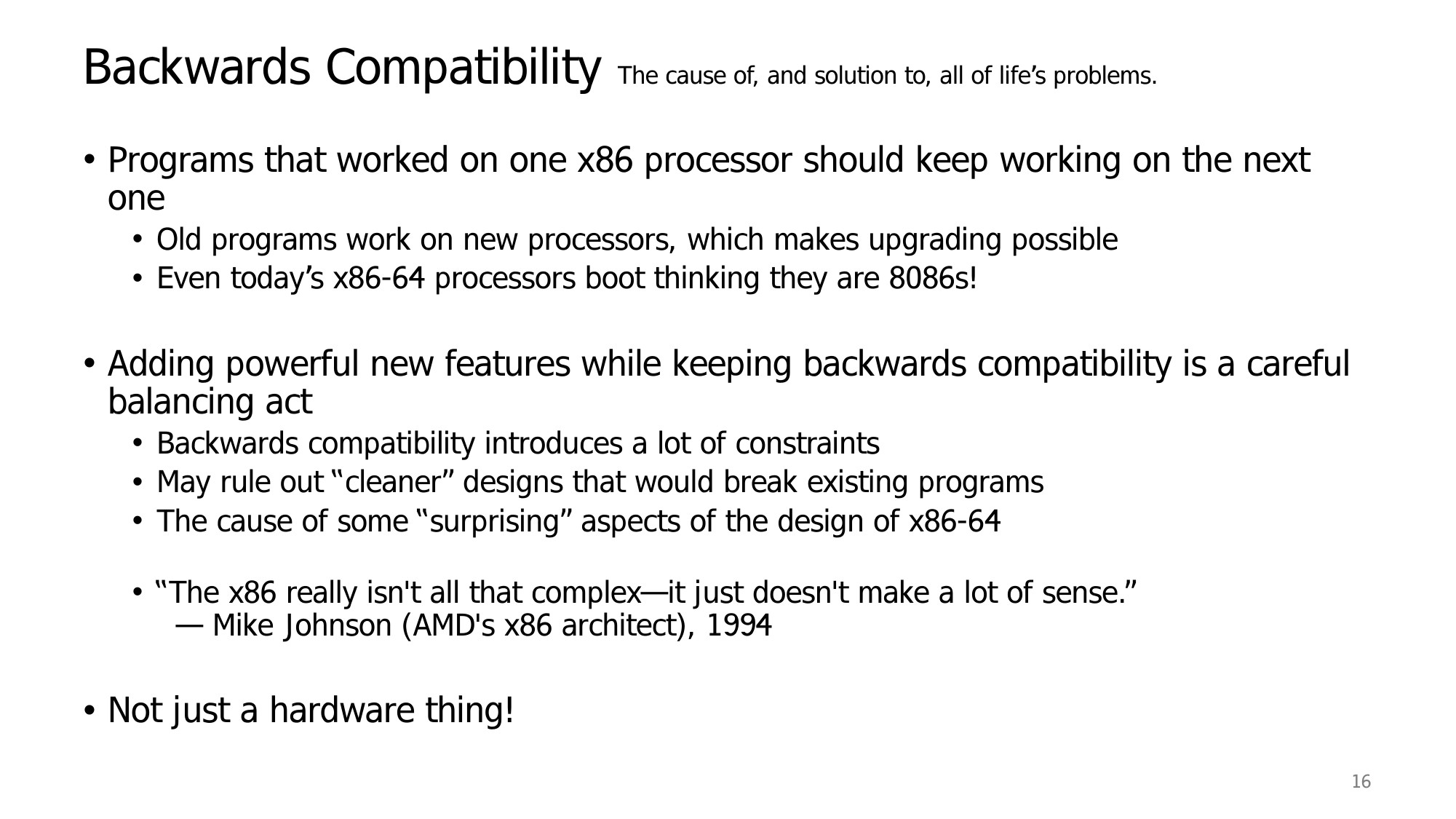

# Backwards Compatibility The cause of, and solution to, all of life’s problems.
Programs that worked on one x86 processor should keep working on the next one
Old programs work on new processors, which makes upgrading possible
Even today’s x86-64 processors boot thinking they are 8086s!
Adding powerful new features while keeping backwards compatibility is a careful balancing act
Backwards compatibility introduces a lot of constraints
May rule out “cleaner” designs that would break existing programs
The cause of some “surprising” aspects of the design of x86-64
“The x86 really isn't all that complex—it just doesn't make a lot of sense.”
  — Mike Johnson (AMD's x86 architect), 1994
Not just a hardware thing!
16